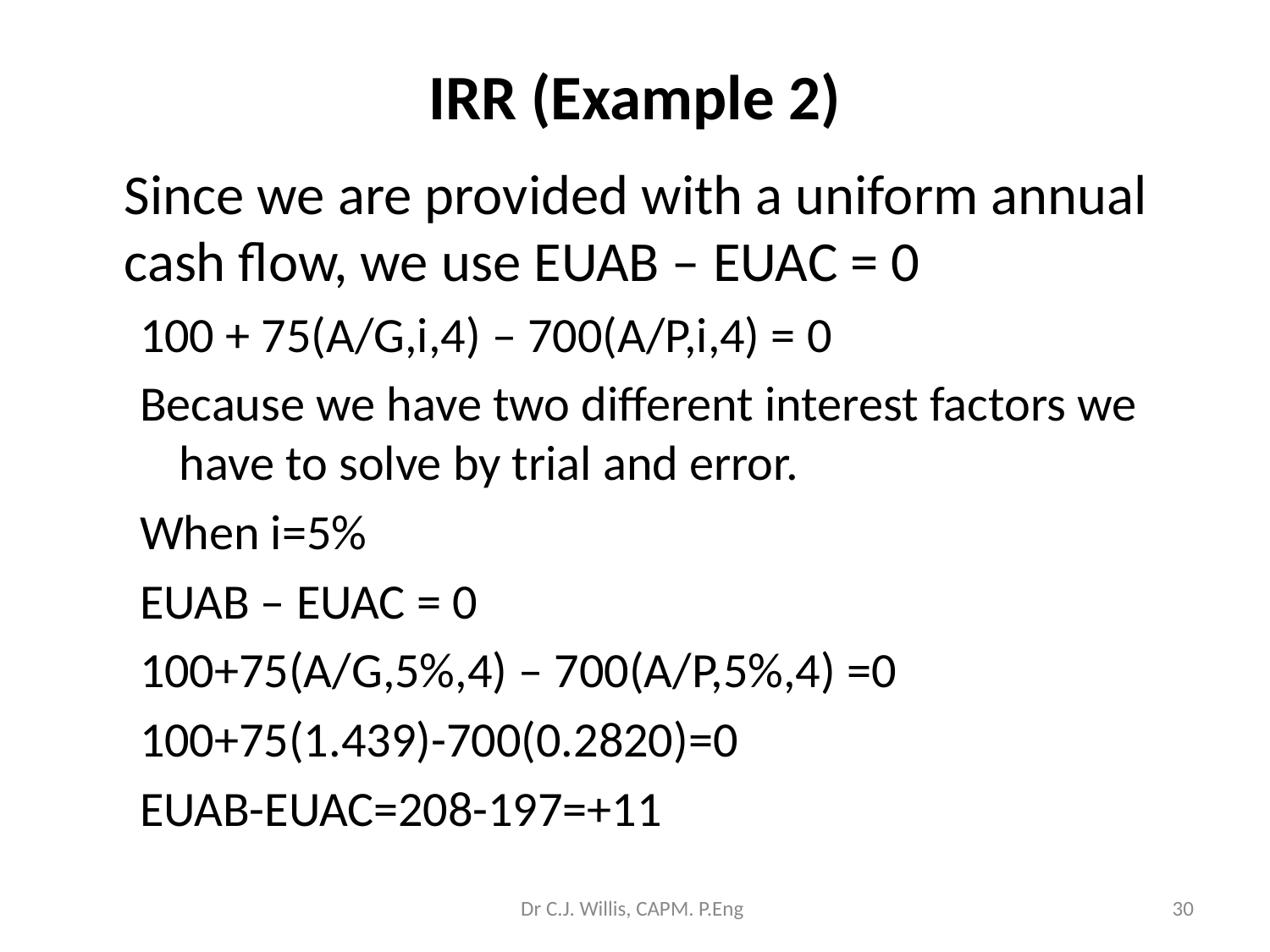

# IRR (Example 2)
	Since we are provided with a uniform annual cash flow, we use EUAB – EUAC = 0
100 + 75(A/G,i,4) – 700(A/P,i,4) = 0
Because we have two different interest factors we have to solve by trial and error.
When i=5%
EUAB – EUAC = 0
100+75(A/G,5%,4) – 700(A/P,5%,4) =0
100+75(1.439)-700(0.2820)=0
EUAB-EUAC=208-197=+11
Dr C.J. Willis, CAPM. P.Eng
30